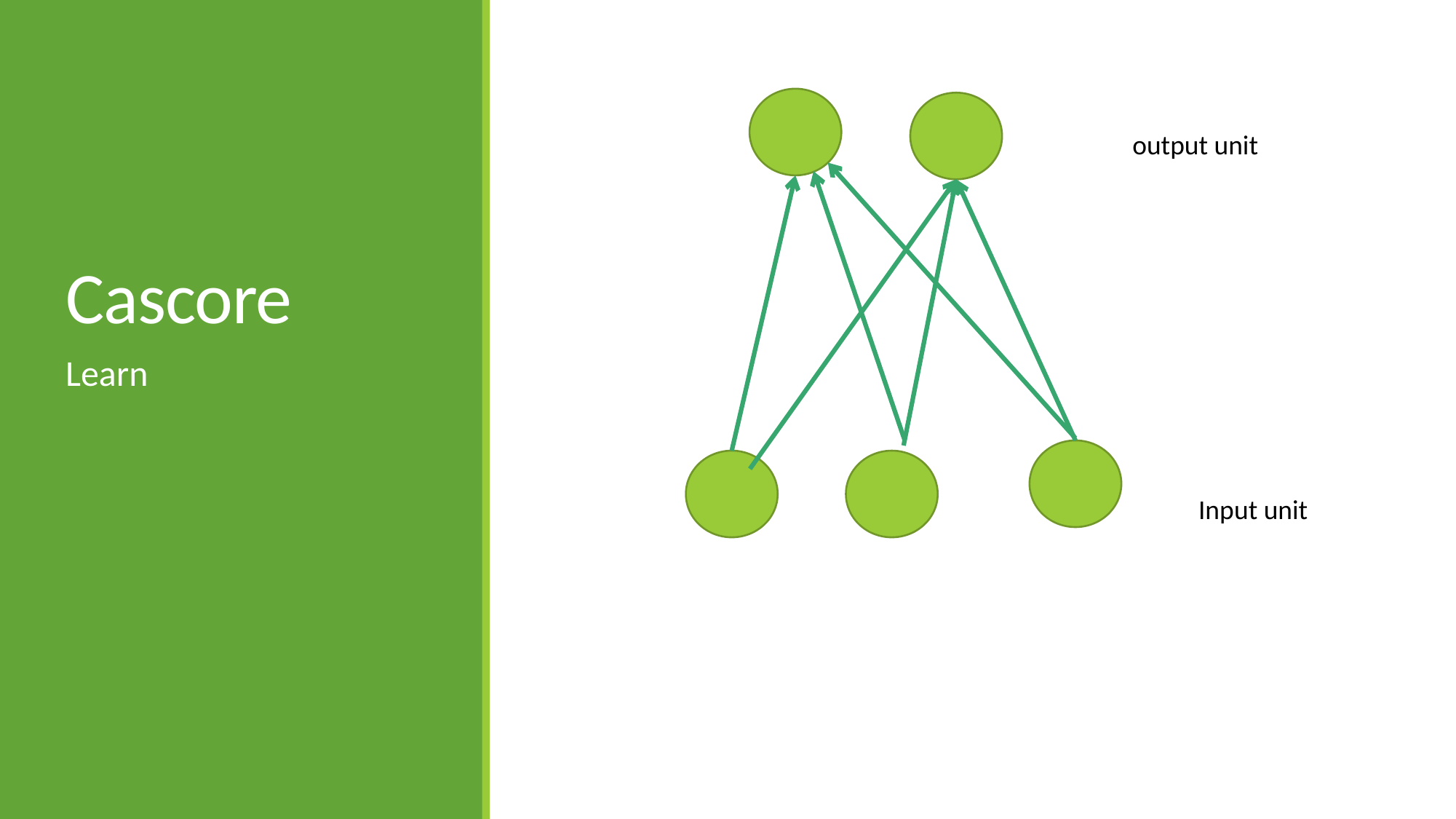

# Cascore

output unit

Learn

Input unit